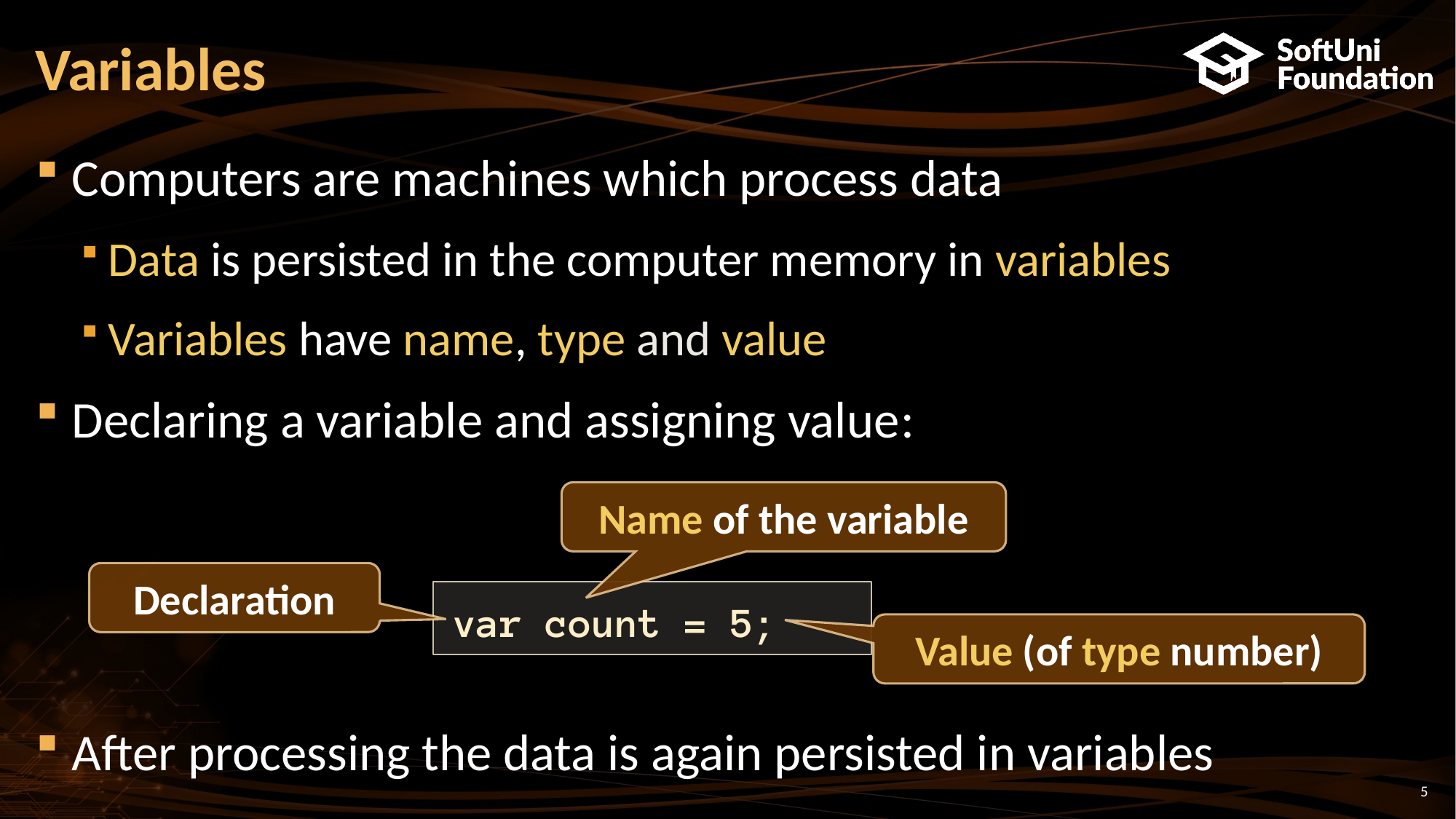

# Variables
Computers are machines which process data
Data is persisted in the computer memory in variables
Variables have name, type and value
Declaring a variable and assigning value:

After processing the data is again persisted in variables
Name of the variable
Declaration
var count = 5;
Value (of type number)
5